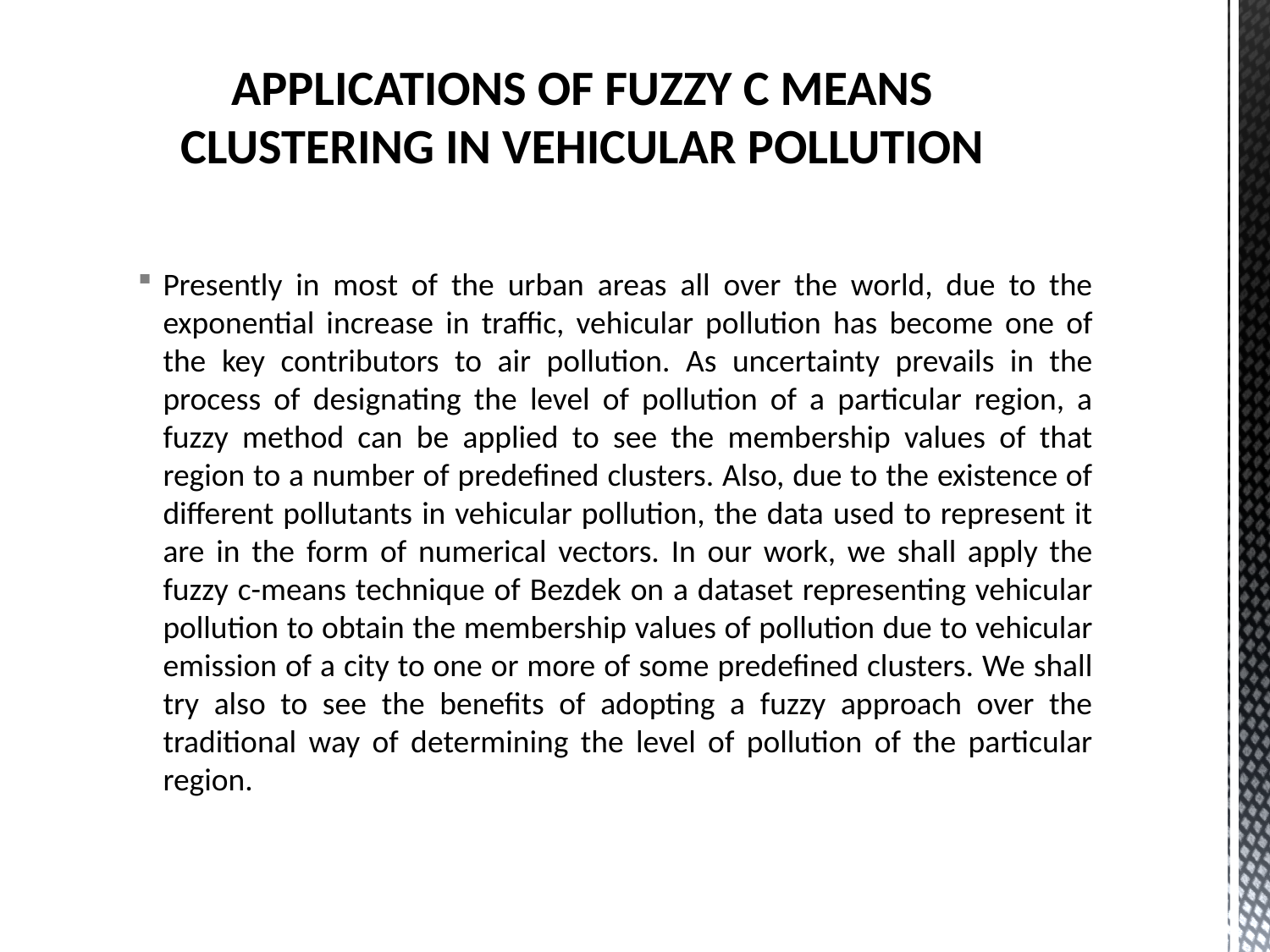

# APPLICATIONS OF FUZZY C MEANS CLUSTERING IN VEHICULAR POLLUTION
Presently in most of the urban areas all over the world, due to the exponential increase in traffic, vehicular pollution has become one of the key contributors to air pollution. As uncertainty prevails in the process of designating the level of pollution of a particular region, a fuzzy method can be applied to see the membership values of that region to a number of predefined clusters. Also, due to the existence of different pollutants in vehicular pollution, the data used to represent it are in the form of numerical vectors. In our work, we shall apply the fuzzy c-means technique of Bezdek on a dataset representing vehicular pollution to obtain the membership values of pollution due to vehicular emission of a city to one or more of some predefined clusters. We shall try also to see the benefits of adopting a fuzzy approach over the traditional way of determining the level of pollution of the particular region.